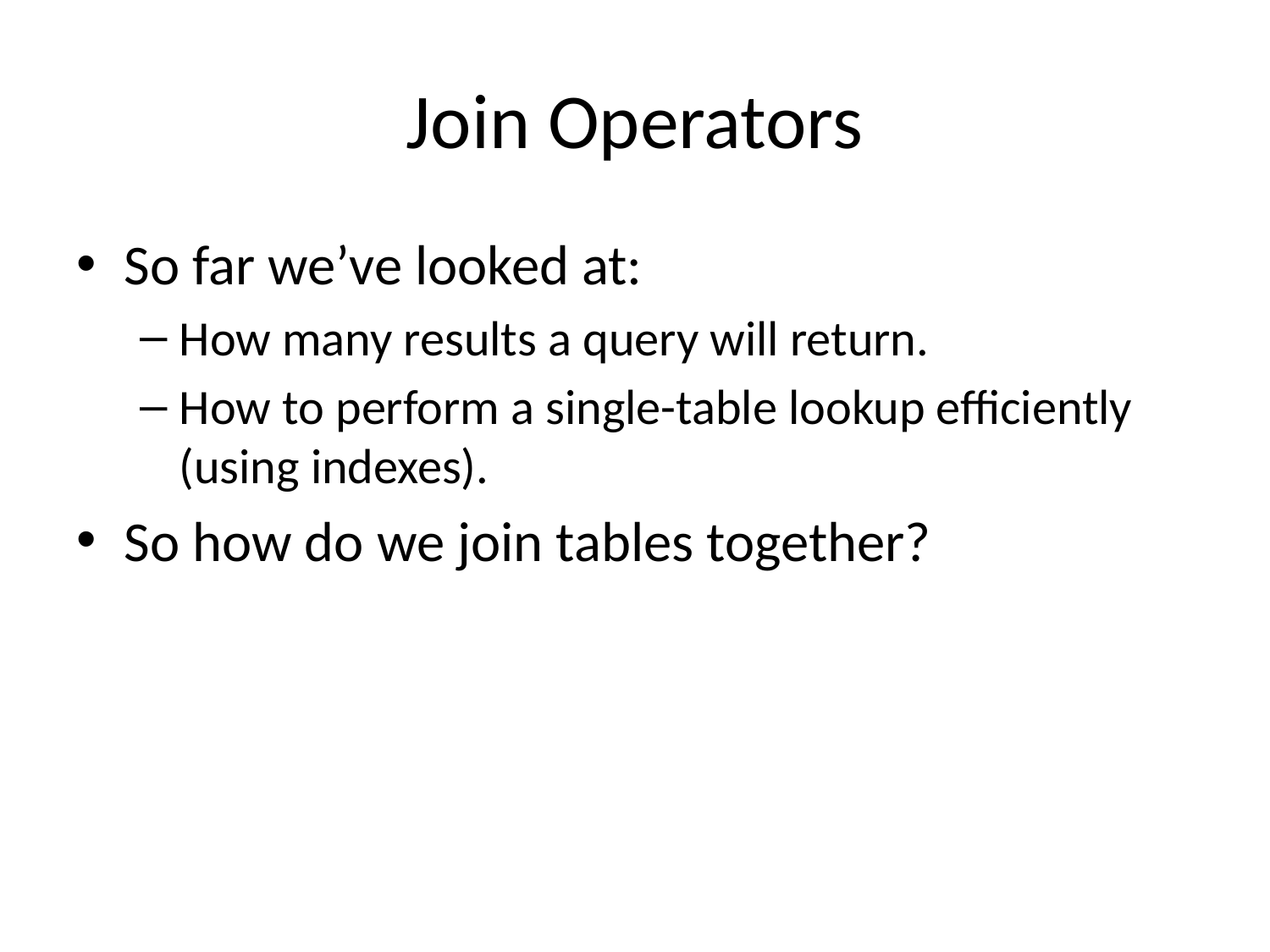

# Join Operators
So far we’ve looked at:
How many results a query will return.
How to perform a single-table lookup efficiently (using indexes).
So how do we join tables together?